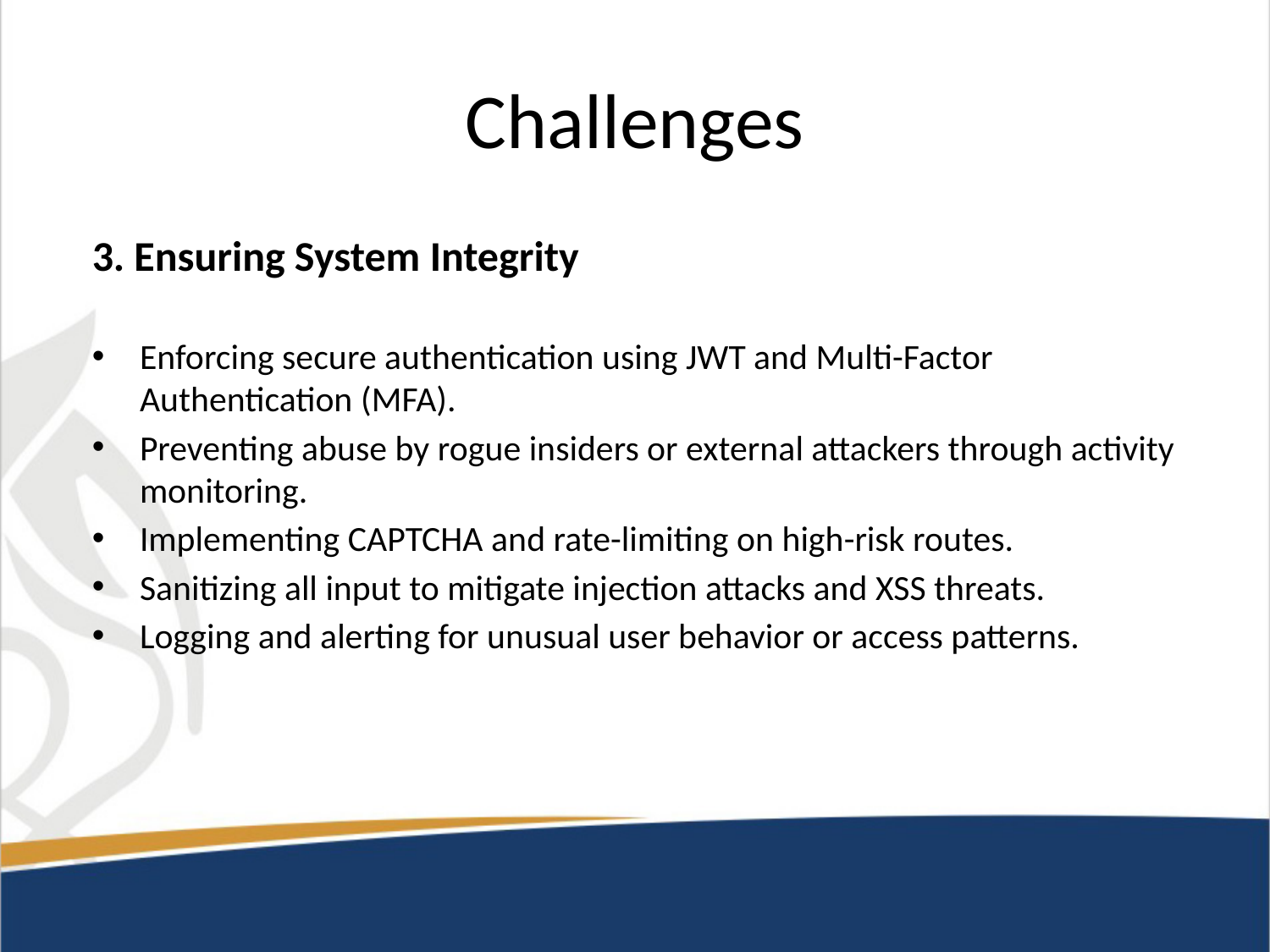

# Challenges
3. Ensuring System Integrity

Enforcing secure authentication using JWT and Multi-Factor Authentication (MFA).
Preventing abuse by rogue insiders or external attackers through activity monitoring.
Implementing CAPTCHA and rate-limiting on high-risk routes.
Sanitizing all input to mitigate injection attacks and XSS threats.
Logging and alerting for unusual user behavior or access patterns.